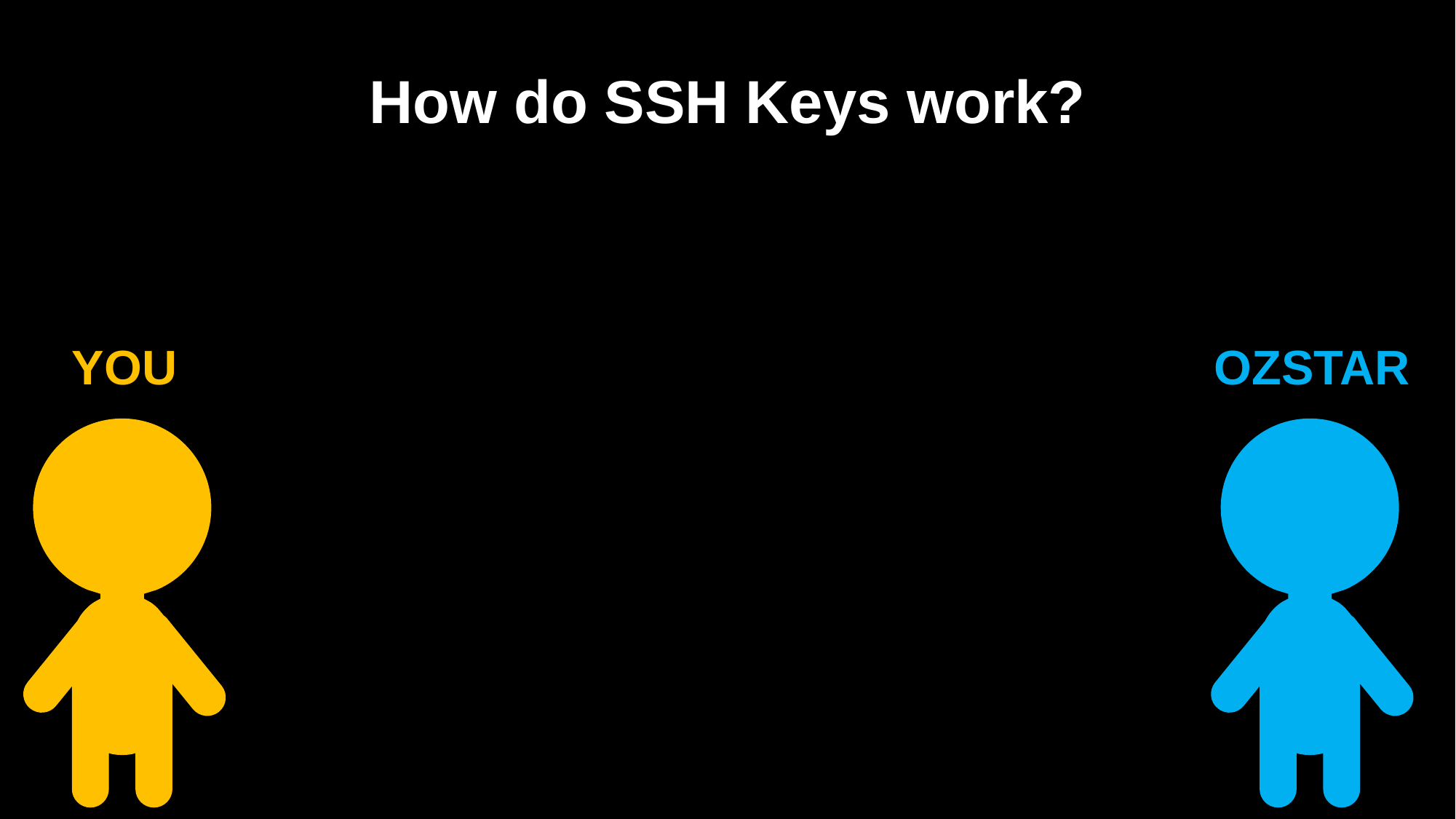

How do SSH Keys work?
YOU
OZSTAR